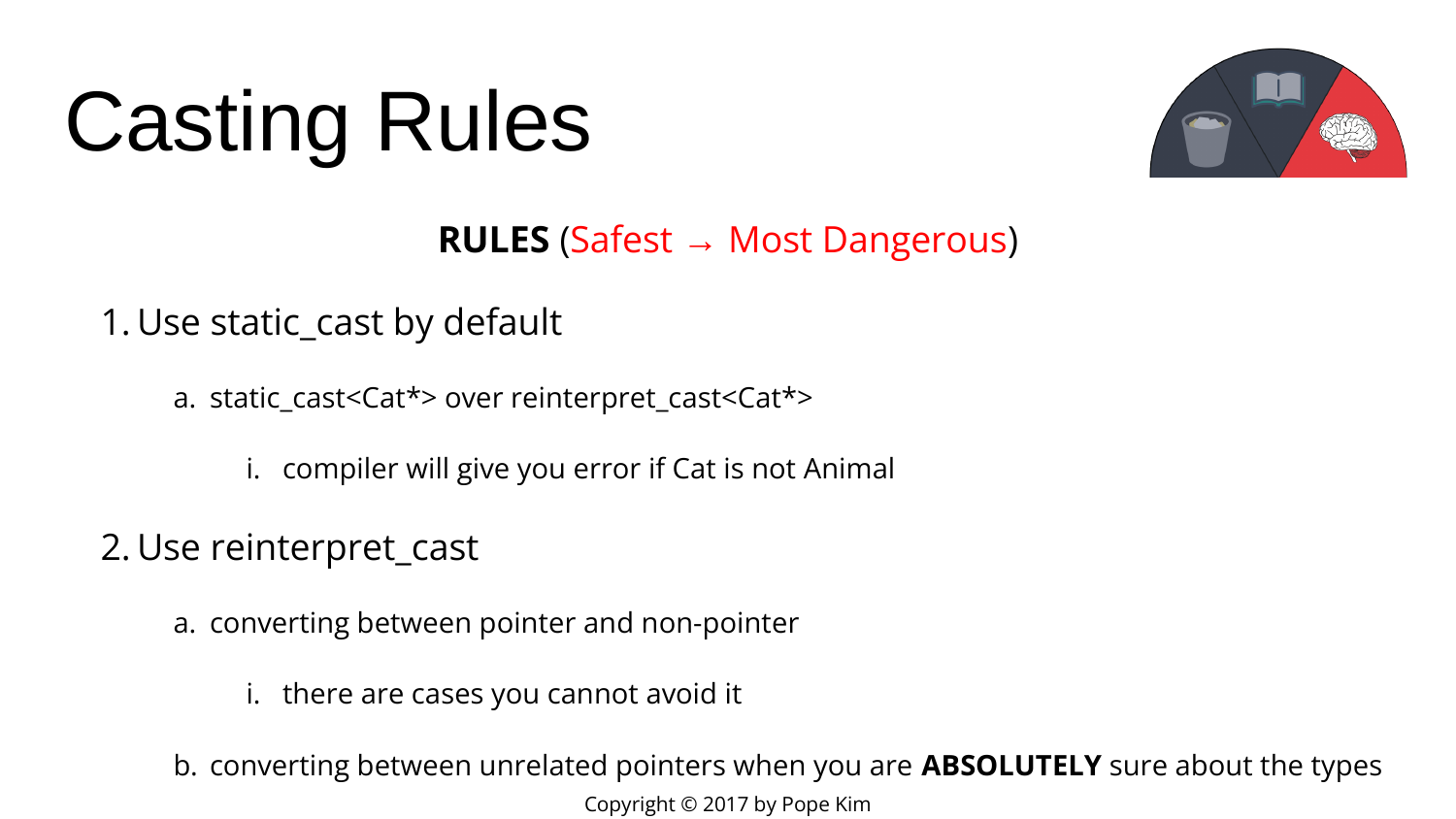

# Casting Rules
RULES (Safest → Most Dangerous)
Use static_cast by default
static_cast<Cat*> over reinterpret_cast<Cat*>
compiler will give you error if Cat is not Animal
Use reinterpret_cast
converting between pointer and non-pointer
there are cases you cannot avoid it
converting between unrelated pointers when you are ABSOLUTELY sure about the types
Use const_cast only if you work with 3rd party libraries that you cannot change